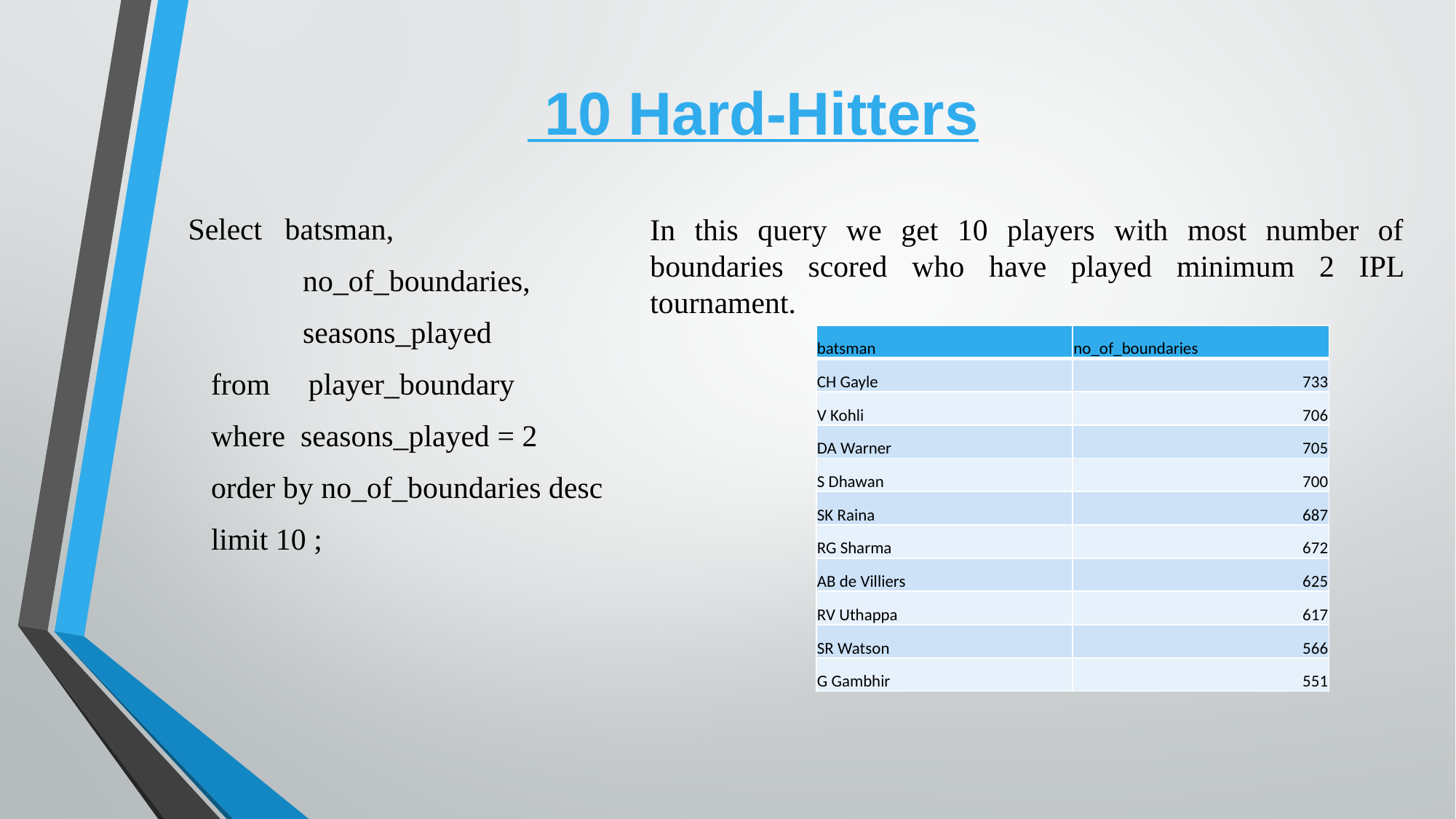

# 10 Hard-Hitters

Select   batsman,
               no_of_boundaries,
               seasons_played
   from     player_boundary
   where  seasons_played = 2
   order by no_of_boundaries desc
   limit 10 ;

In this query we get 10 players with most number of boundaries scored who have played minimum 2 IPL tournament.

| batsman | no\_of\_boundaries |
| --- | --- |
| CH Gayle | 733 |
| V Kohli | 706 |
| DA Warner | 705 |
| S Dhawan | 700 |
| SK Raina | 687 |
| RG Sharma | 672 |
| AB de Villiers | 625 |
| RV Uthappa | 617 |
| SR Watson | 566 |
| G Gambhir | 551 |